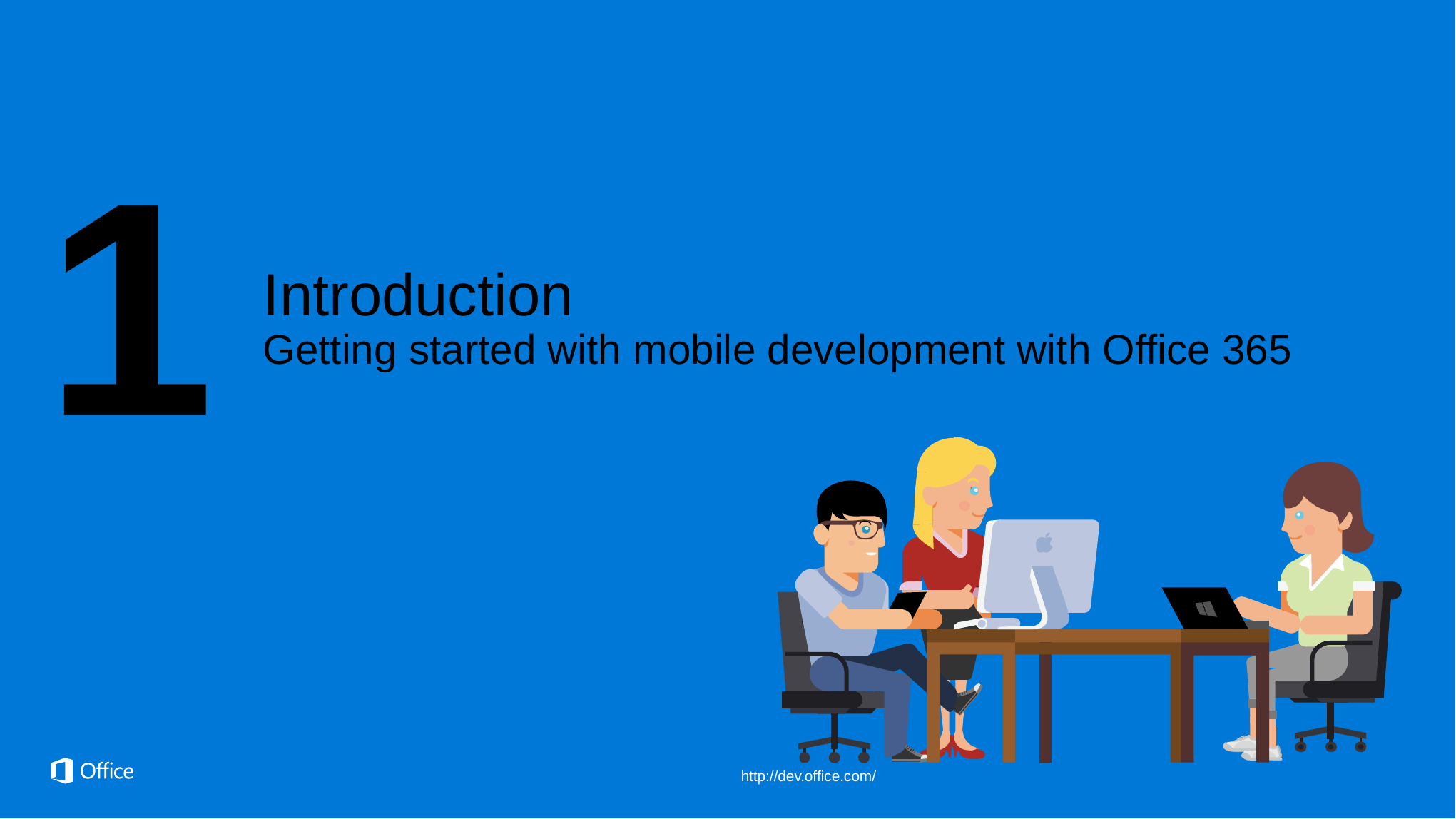

1
Introduction
Getting started with mobile development with Office 365